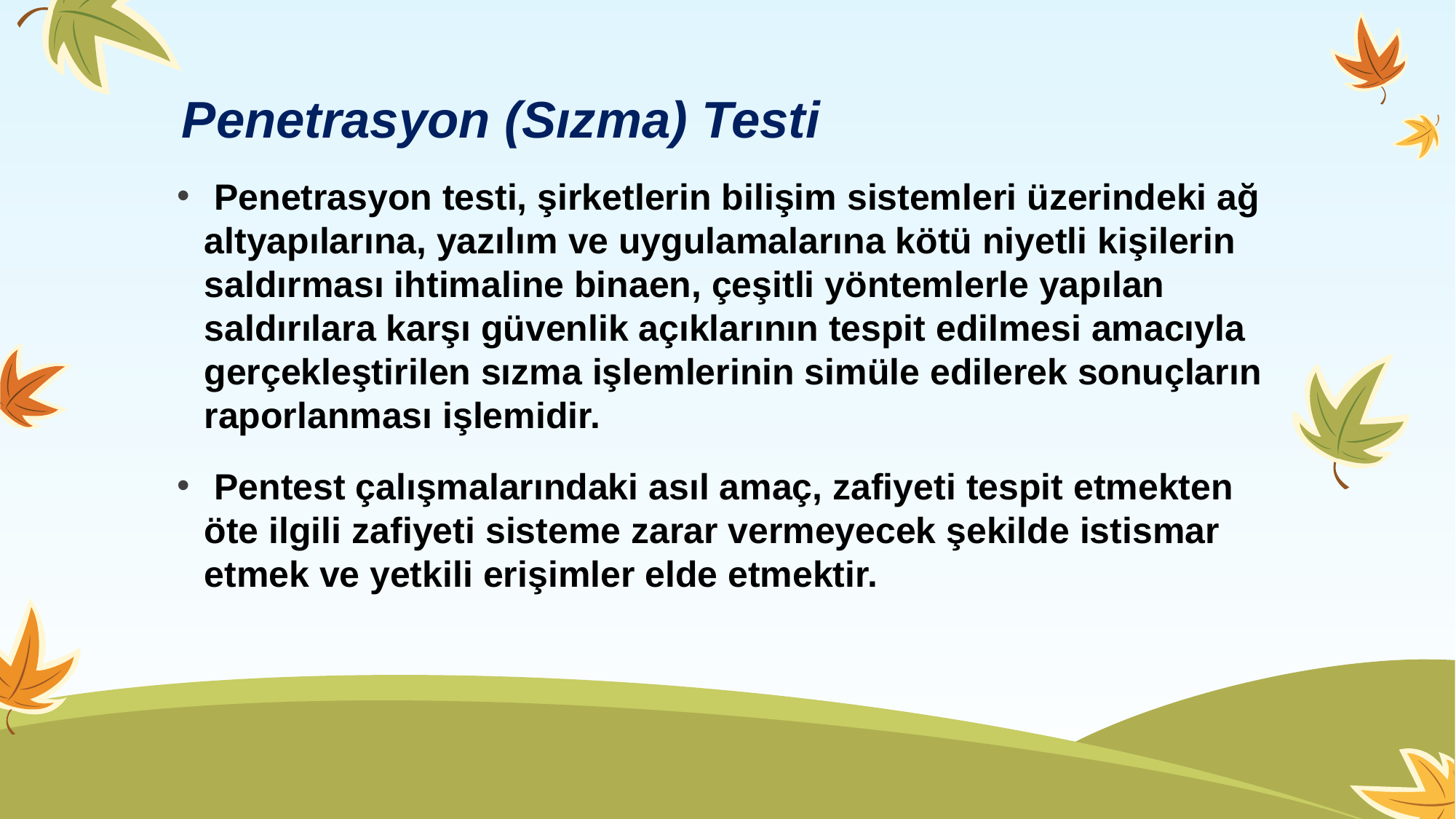

# Penetrasyon (Sızma) Testi
 Penetrasyon testi, şirketlerin bilişim sistemleri üzerindeki ağ altyapılarına, yazılım ve uygulamalarına kötü niyetli kişilerin saldırması ihtimaline binaen, çeşitli yöntemlerle yapılan saldırılara karşı güvenlik açıklarının tespit edilmesi amacıyla gerçekleştirilen sızma işlemlerinin simüle edilerek sonuçların raporlanması işlemidir.
 Pentest çalışmalarındaki asıl amaç, zafiyeti tespit etmekten öte ilgili zafiyeti sisteme zarar vermeyecek şekilde istismar etmek ve yetkili erişimler elde etmektir.